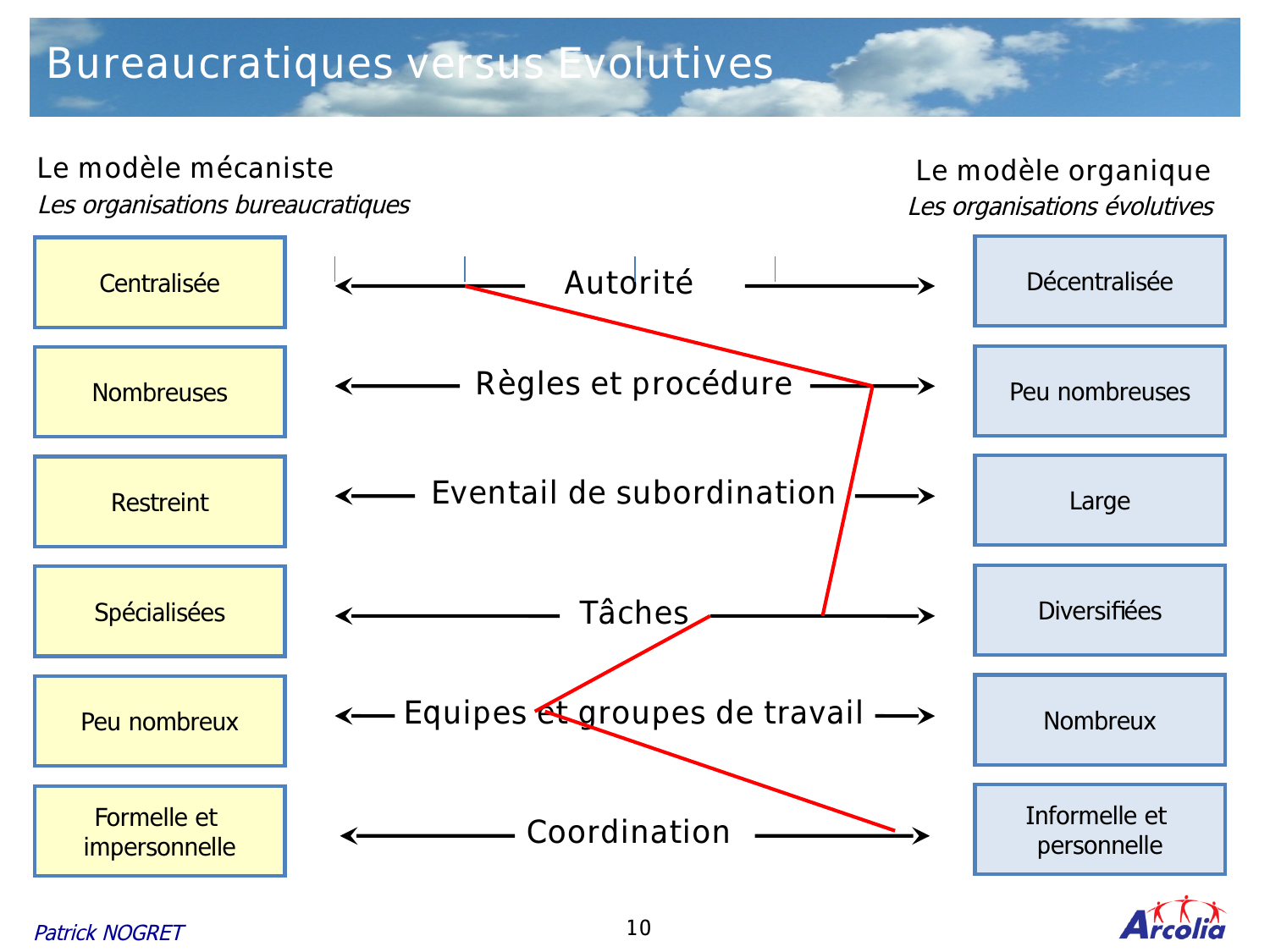

# Bureaucratiques versus Evolutives
Le modèle mécaniste
Les organisations bureaucratiques
Le modèle organique
Les organisations évolutives
Décentralisée
Centralisée
Autorité

Peu nombreuses
Nombreuses
Règles et procédure

Large
Restreint
Eventail de subordination

Diversifiées
Spécialisées
Tâches

Nombreux
Peu nombreux
Equipes et groupes de travail

Informelle et
personnelle
Formelle et
impersonnelle
Coordination